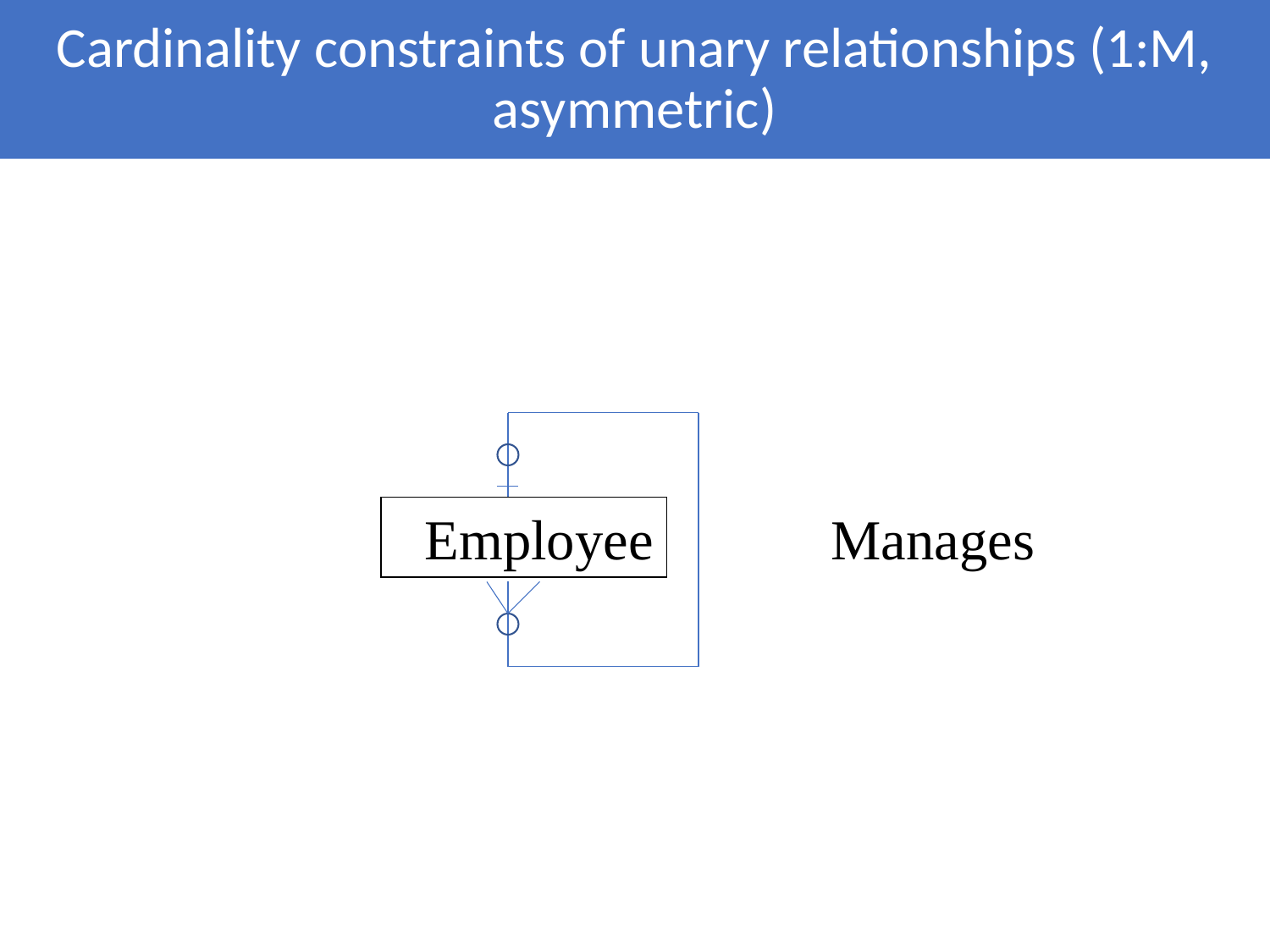

# Cardinality constraints of unary relationships (1:M, asymmetric)

Employee
Manages